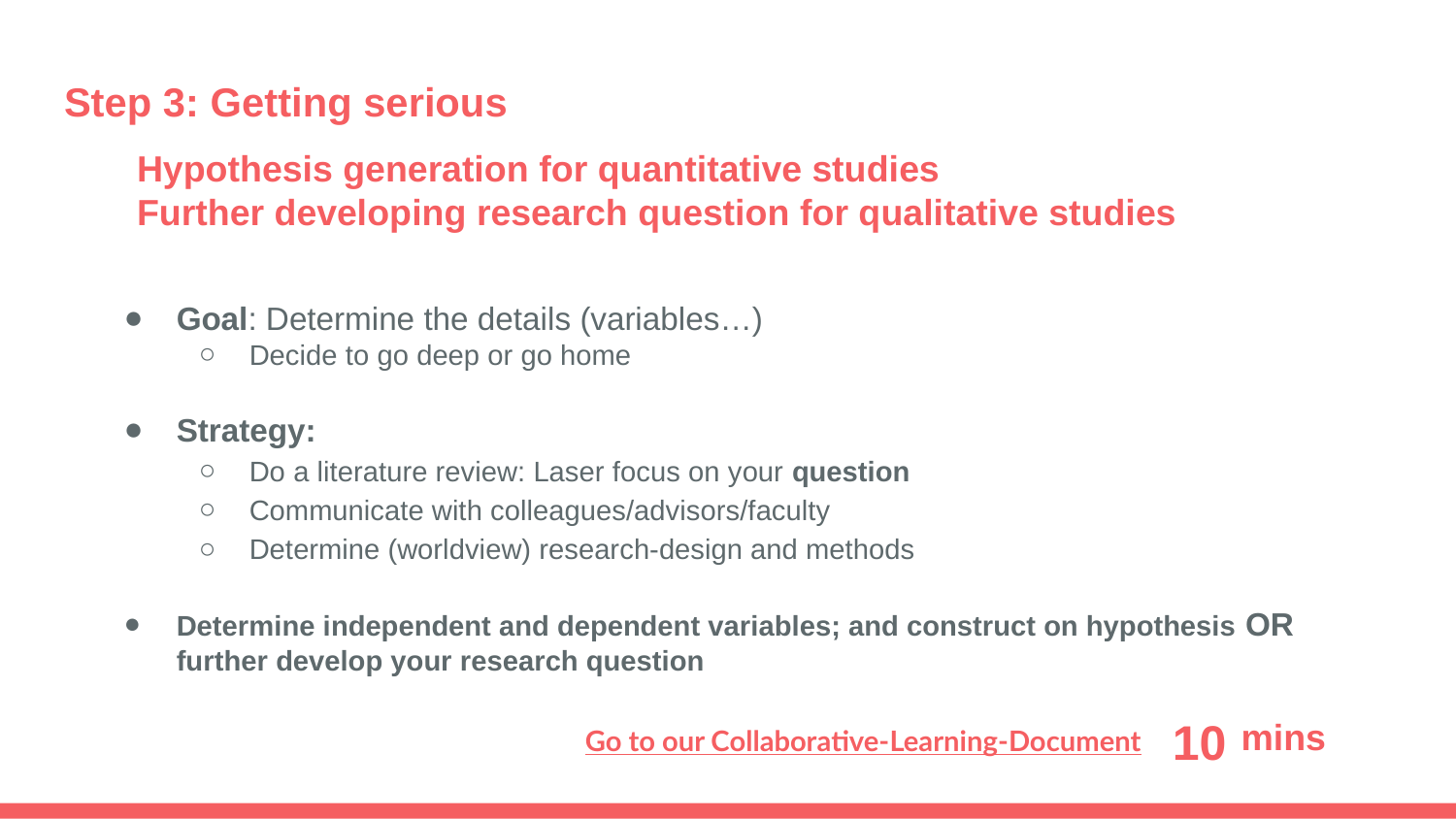

# Step 3: Getting serious
Hypothesis generation for quantitative studies
Further developing research question for qualitative studies
Goal: Determine the details (variables…)
Decide to go deep or go home

Strategy:
Do a literature review: Laser focus on your question
Communicate with colleagues/advisors/faculty
Determine (worldview) research-design and methods

Determine independent and dependent variables; and construct on hypothesis OR further develop your research question

10
mins
Go to our Collaborative-Learning-Document